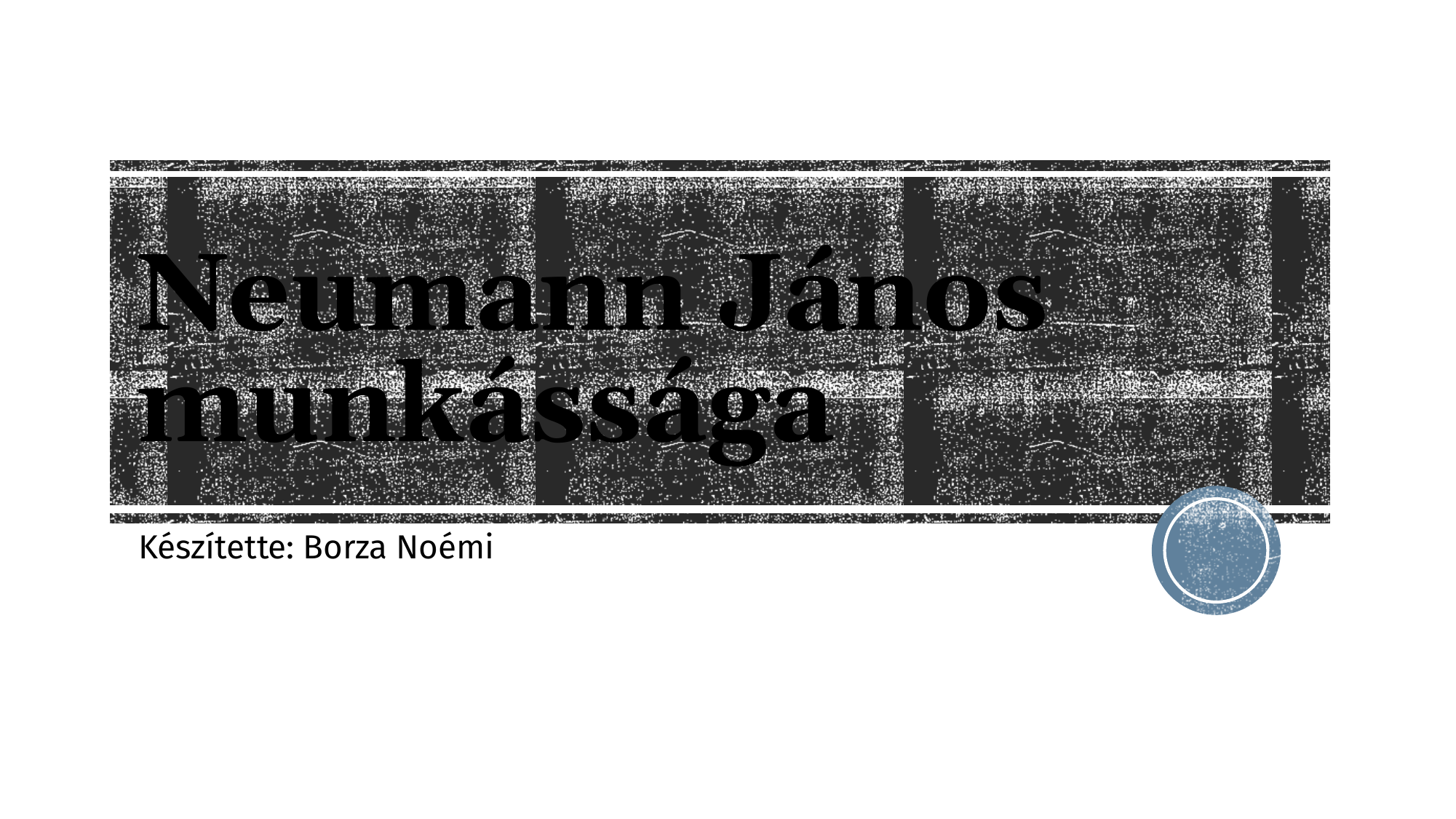

# Neumann János munkássága
Készítette: Borza Noémi